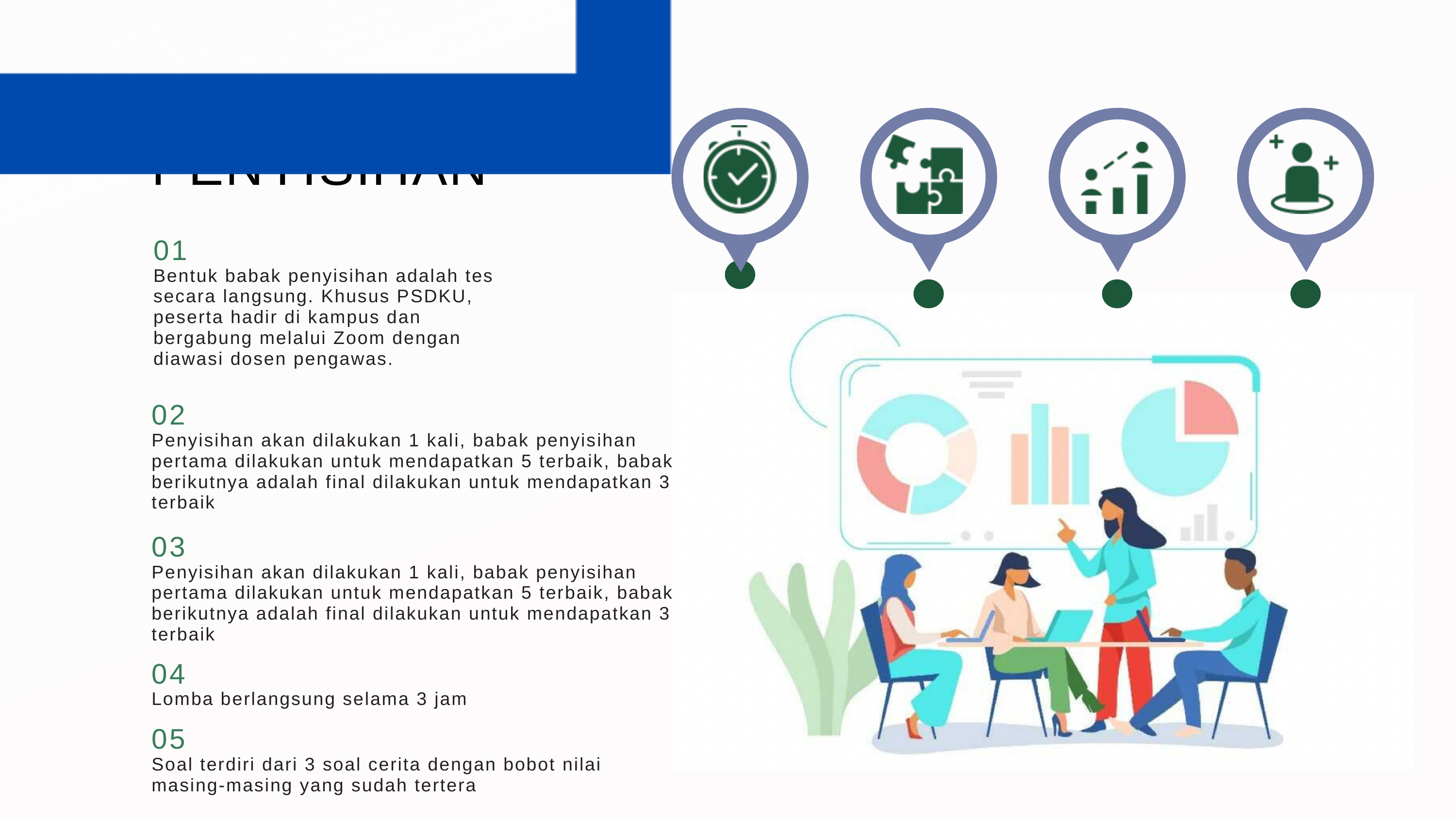

BABAK PENYISIHAN

01

Bentuk babak penyisihan adalah tes secara langsung. Khusus PSDKU, peserta hadir di kampus dan bergabung melalui Zoom dengan diawasi dosen pengawas.

02
Penyisihan akan dilakukan 1 kali, babak penyisihan pertama dilakukan untuk mendapatkan 5 terbaik, babak berikutnya adalah final dilakukan untuk mendapatkan 3 terbaik
03
Penyisihan akan dilakukan 1 kali, babak penyisihan pertama dilakukan untuk mendapatkan 5 terbaik, babak berikutnya adalah final dilakukan untuk mendapatkan 3 terbaik
04
Lomba berlangsung selama 3 jam
05
Soal terdiri dari 3 soal cerita dengan bobot nilai masing-masing yang sudah tertera